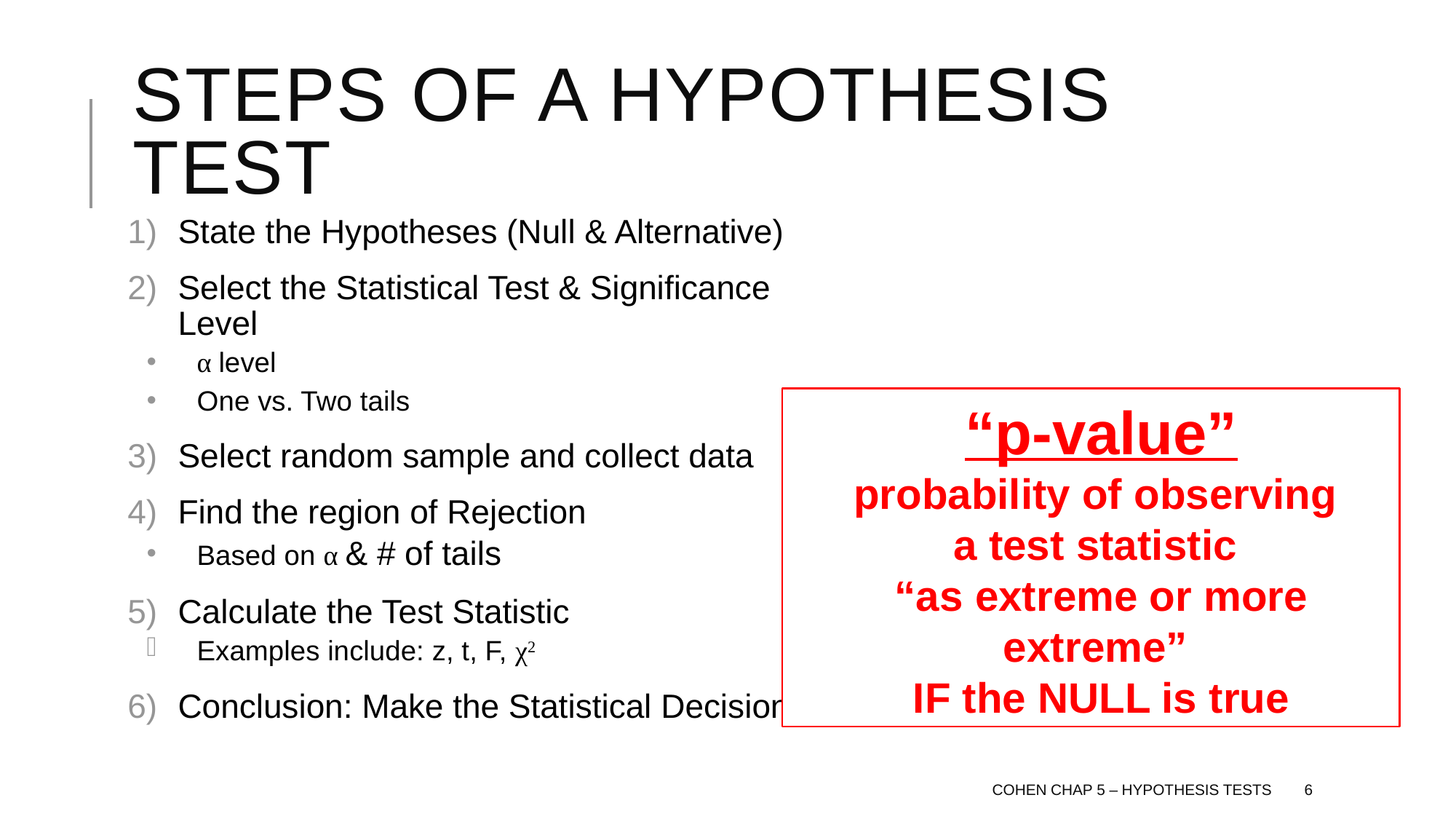

# Steps of a Hypothesis test
State the Hypotheses (Null & Alternative)
Select the Statistical Test & Significance Level
α level
One vs. Two tails
Select random sample and collect data
Find the region of Rejection
Based on α & # of tails
Calculate the Test Statistic
Examples include: z, t, F, χ2
Conclusion: Make the Statistical Decision

“p-value”
probability of observing
a test statistic
“as extreme or more extreme”
IF the NULL is true
Cohen Chap 5 – Hypothesis tests
6